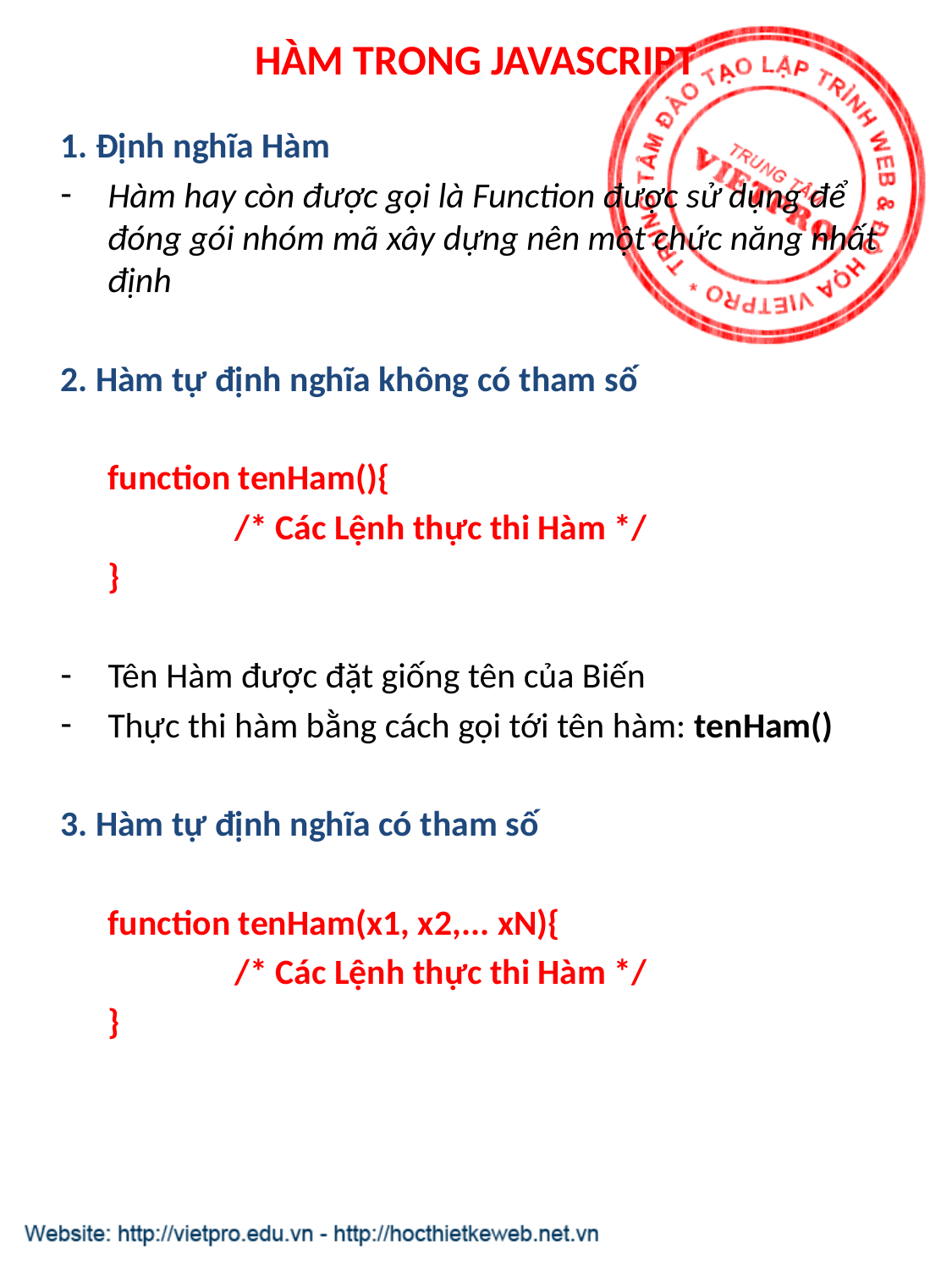

# HÀM TRONG JAVASCRIPT
1. Định nghĩa Hàm
Hàm hay còn được gọi là Function được sử dụng để đóng gói nhóm mã xây dựng nên một chức năng nhất định

2. Hàm tự định nghĩa không có tham số

	function tenHam(){
		/* Các Lệnh thực thi Hàm */
	}

Tên Hàm được đặt giống tên của Biến
Thực thi hàm bằng cách gọi tới tên hàm: tenHam()

3. Hàm tự định nghĩa có tham số

	function tenHam(x1, x2,... xN){
		/* Các Lệnh thực thi Hàm */
	}